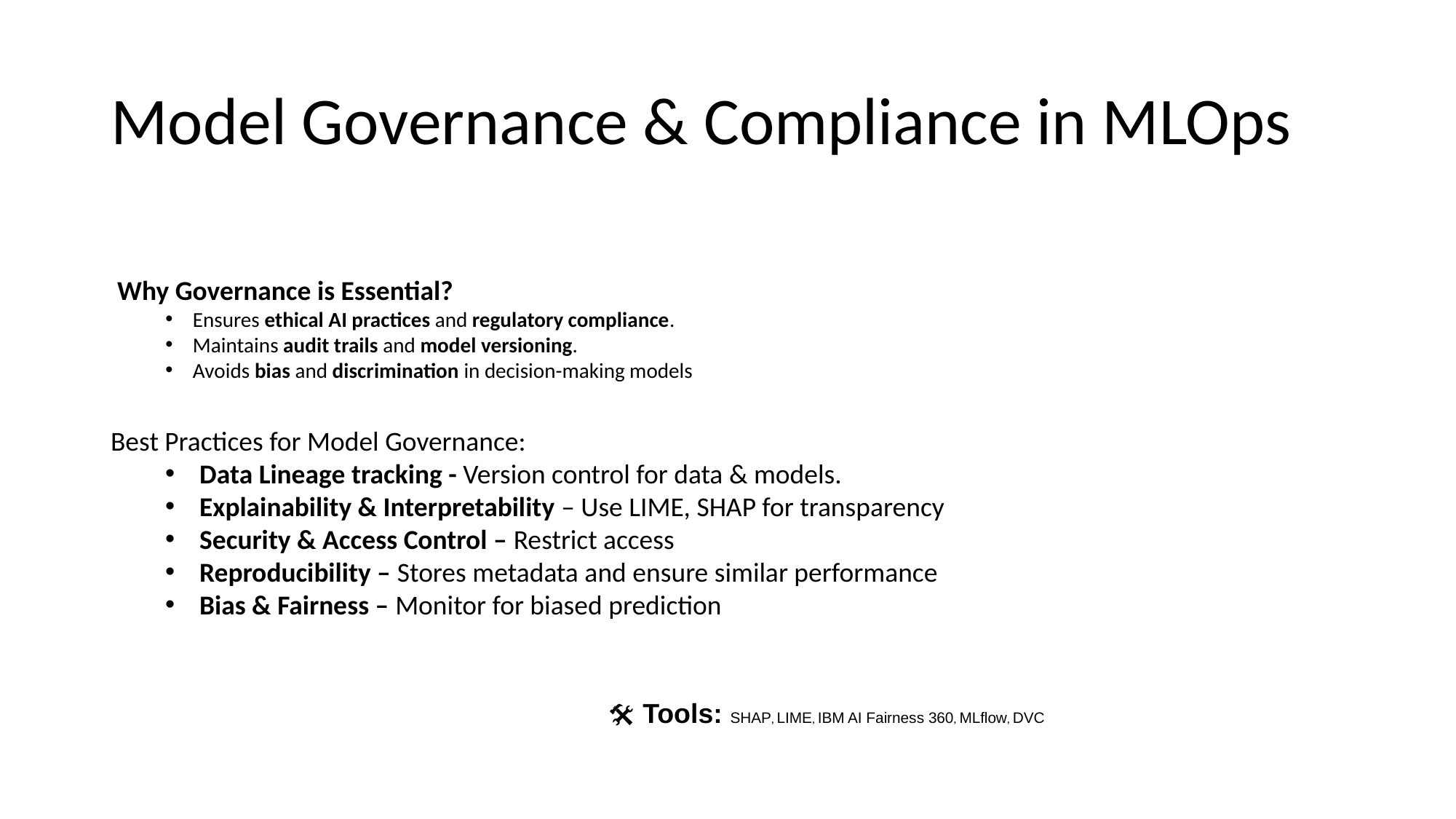

# Model Governance & Compliance in MLOps
 Why Governance is Essential?
Ensures ethical AI practices and regulatory compliance.
Maintains audit trails and model versioning.
Avoids bias and discrimination in decision-making models

Best Practices for Model Governance:
Data Lineage tracking - Version control for data & models.
Explainability & Interpretability – Use LIME, SHAP for transparency
Security & Access Control – Restrict access
Reproducibility – Stores metadata and ensure similar performance
Bias & Fairness – Monitor for biased prediction
🛠 Tools: SHAP, LIME, IBM AI Fairness 360, MLflow, DVC